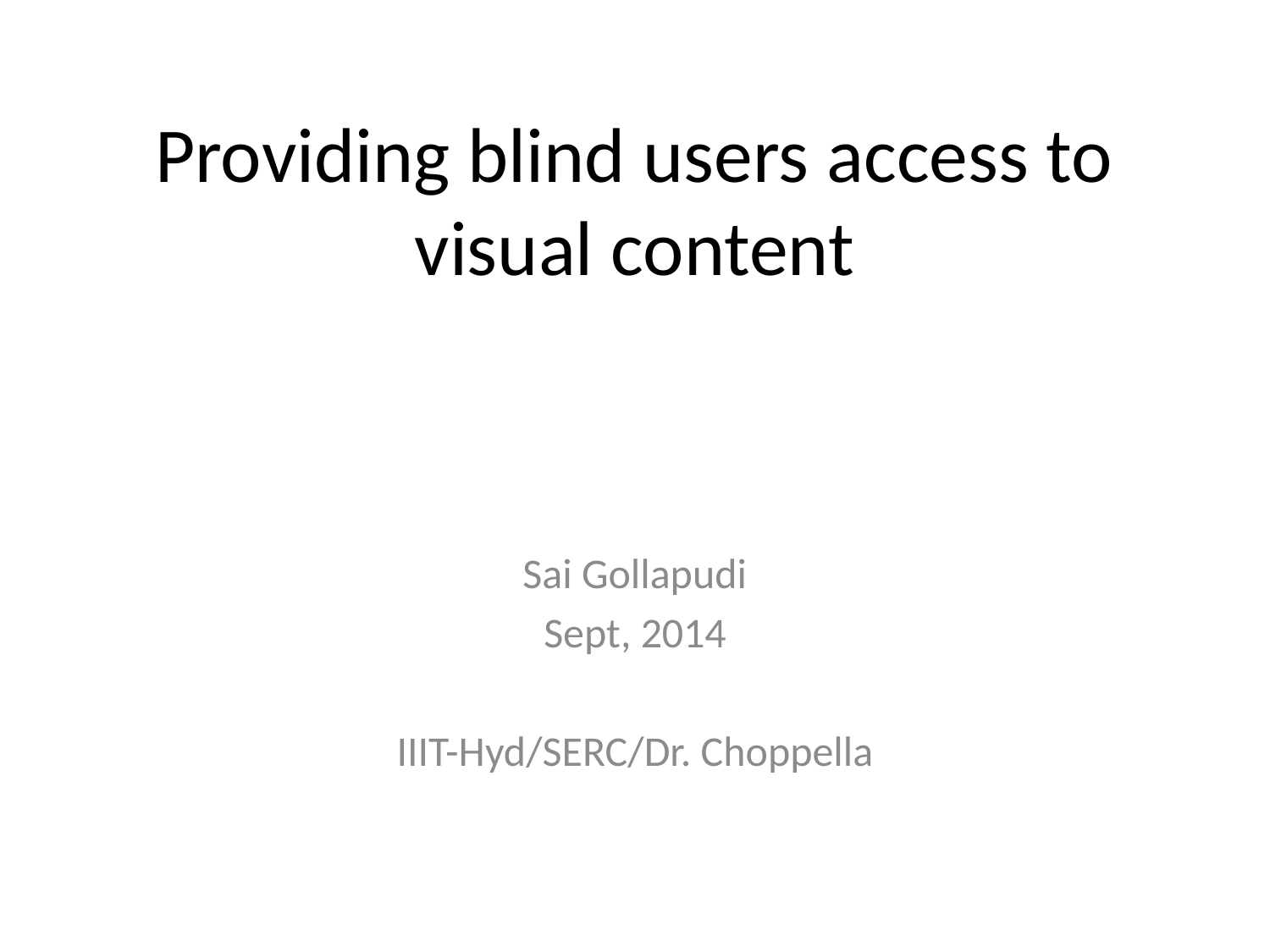

# Providing blind users access to visual content
Sai Gollapudi
Sept, 2014

IIIT-Hyd/SERC/Dr. Choppella